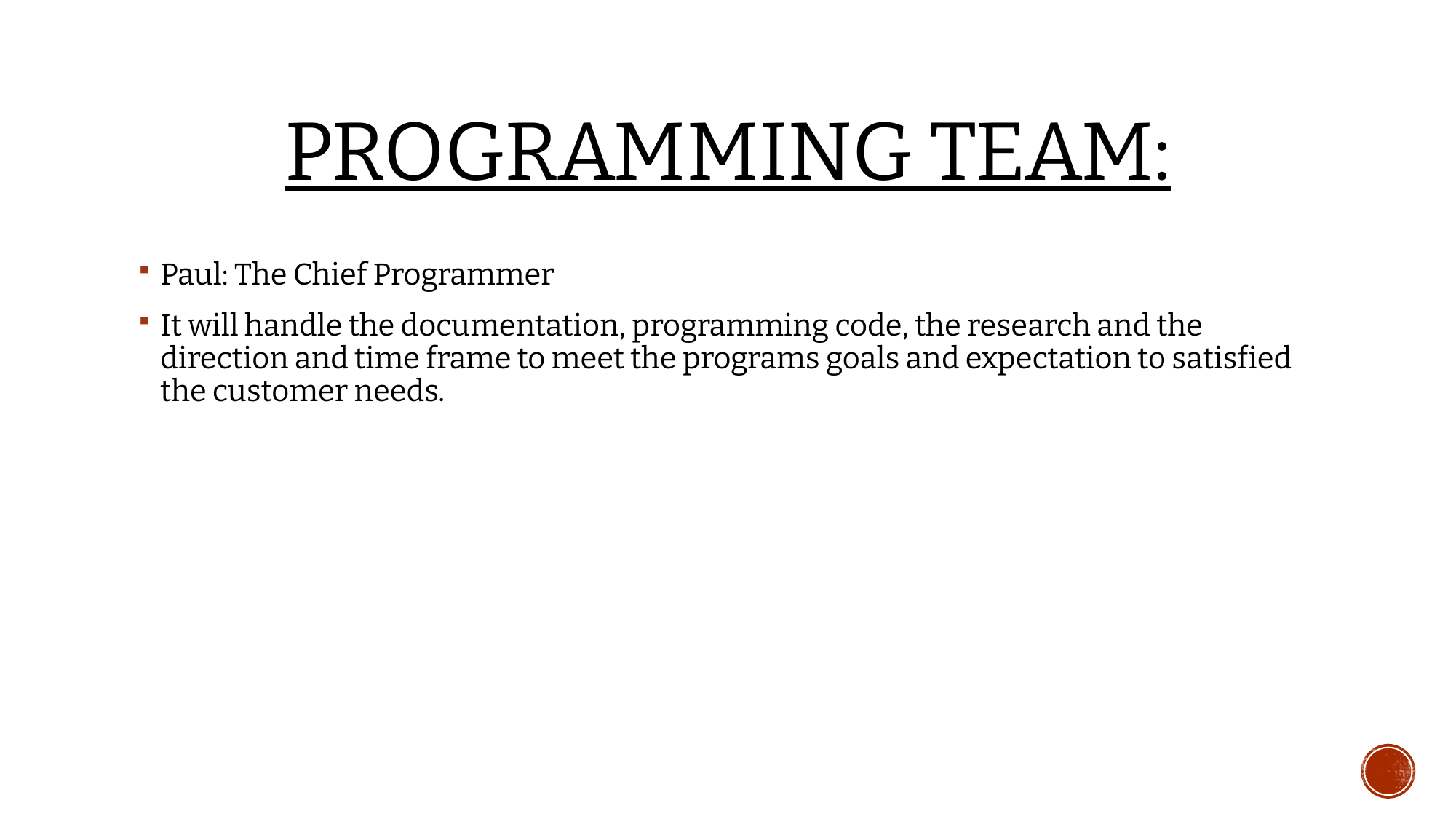

# Programming Team:
Paul: The Chief Programmer
It will handle the documentation, programming code, the research and the direction and time frame to meet the programs goals and expectation to satisfied the customer needs.